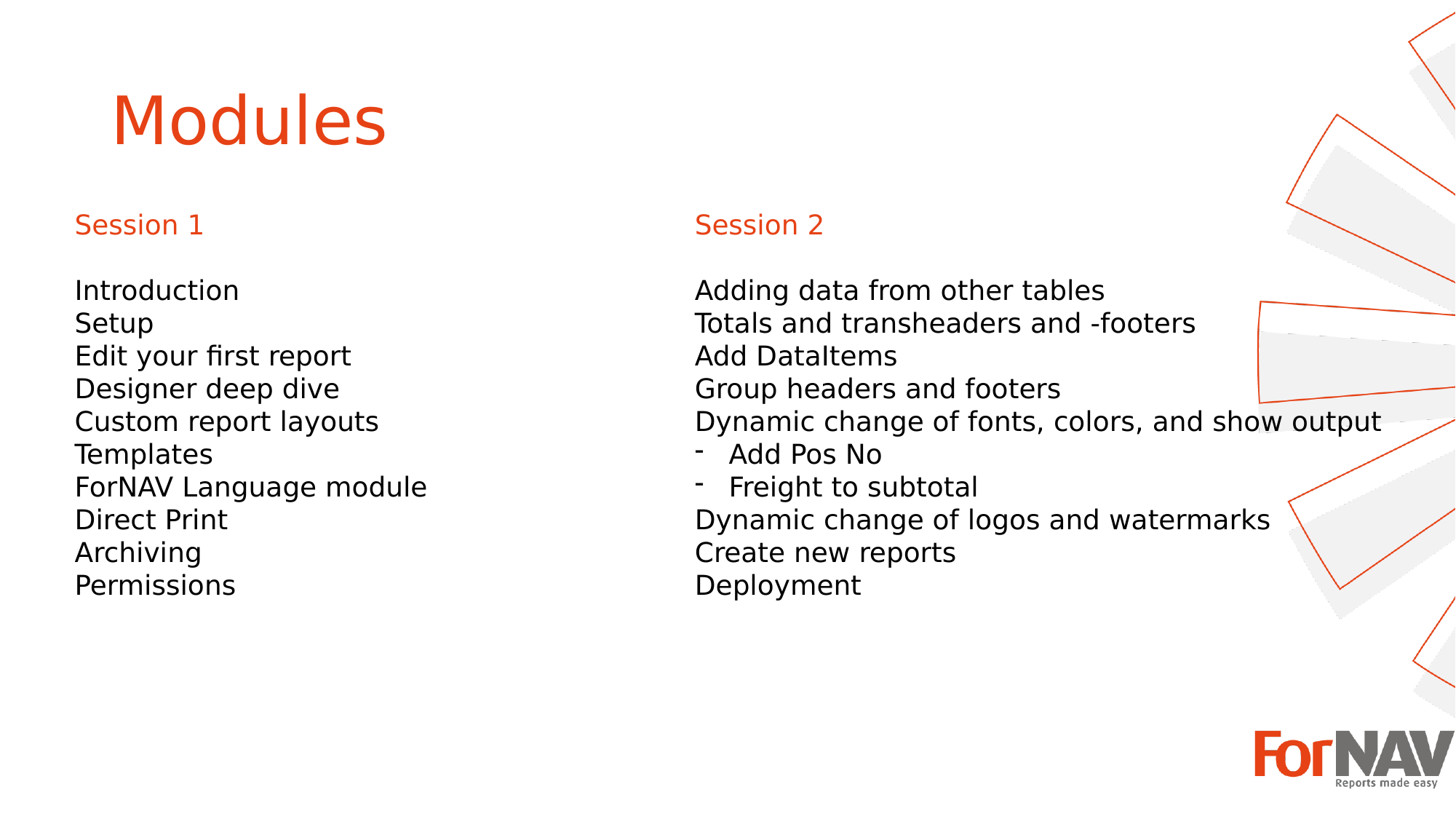

# Modules
Session 1

Introduction
Setup
Edit your first report
Designer deep dive
Custom report layouts
Templates
ForNAV Language module
Direct Print
Archiving
Permissions

Session 2

Adding data from other tables
Totals and transheaders and -footers
Add DataItems
Group headers and footers
Dynamic change of fonts, colors, and show output
Add Pos No
Freight to subtotal
Dynamic change of logos and watermarks
Create new reports
Deployment